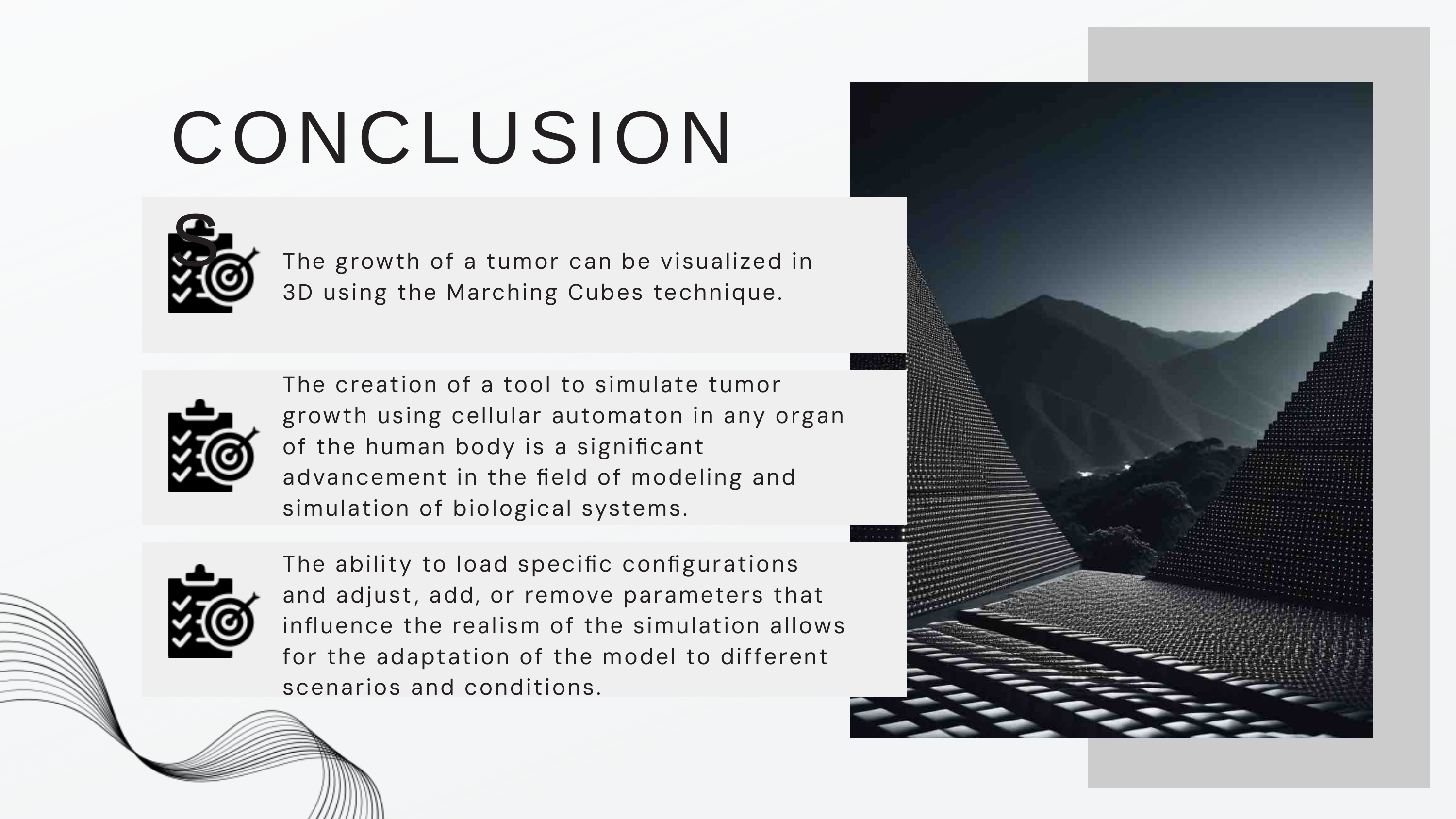

CONCLUSIONS

The growth of a tumor can be visualized in 3D using the Marching Cubes technique.
The creation of a tool to simulate tumor growth using cellular automaton in any organ of the human body is a significant advancement in the field of modeling and simulation of biological systems.

The ability to load specific configurations and adjust, add, or remove parameters that influence the realism of the simulation allows for the adaptation of the model to different scenarios and conditions.